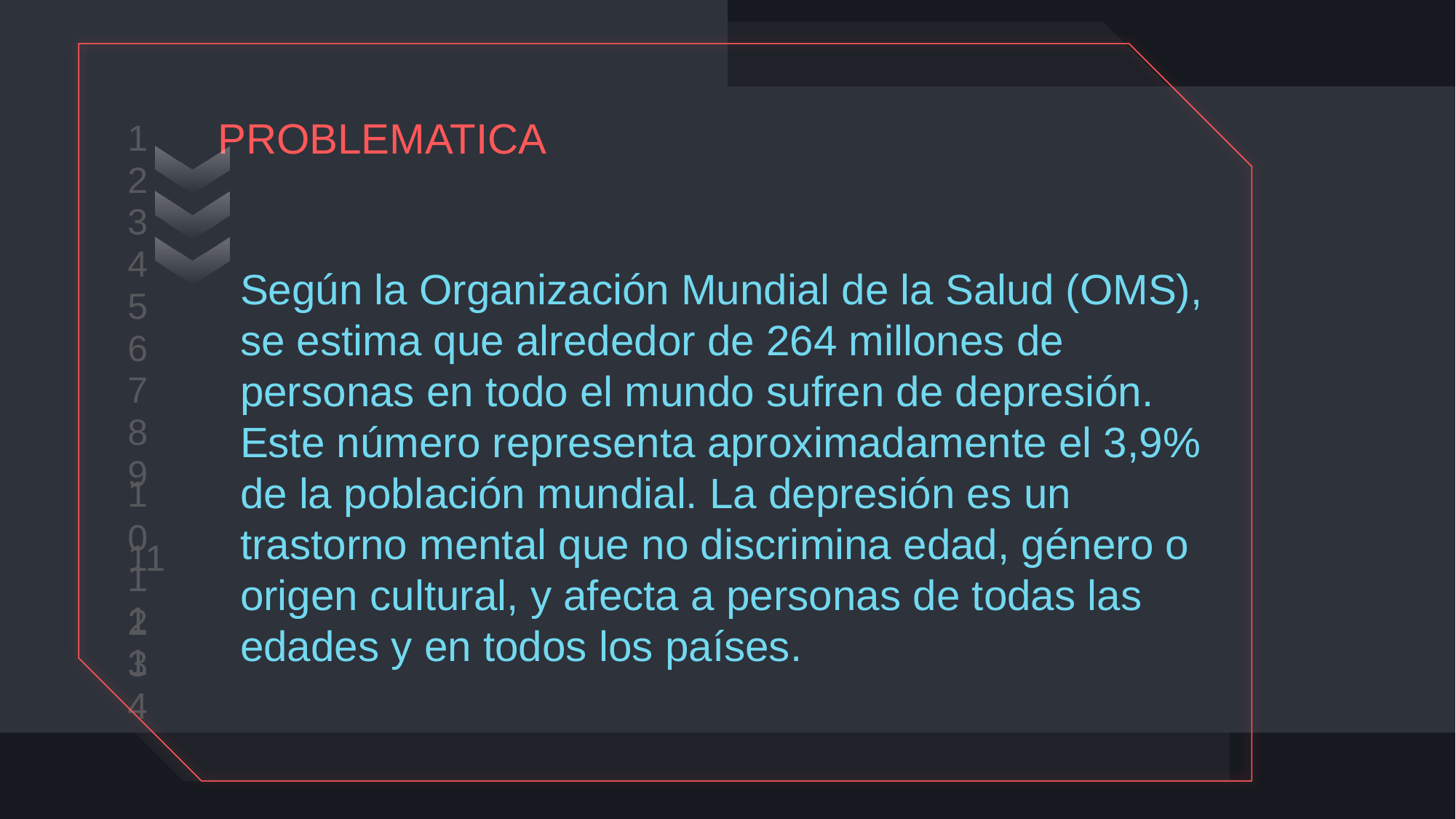

# PROBLEMATICA

Según la Organización Mundial de la Salud (OMS), se estima que alrededor de 264 millones de personas en todo el mundo sufren de depresión. Este número representa aproximadamente el 3,9% de la población mundial. La depresión es un trastorno mental que no discrimina edad, género o origen cultural, y afecta a personas de todas las edades y en todos los países.